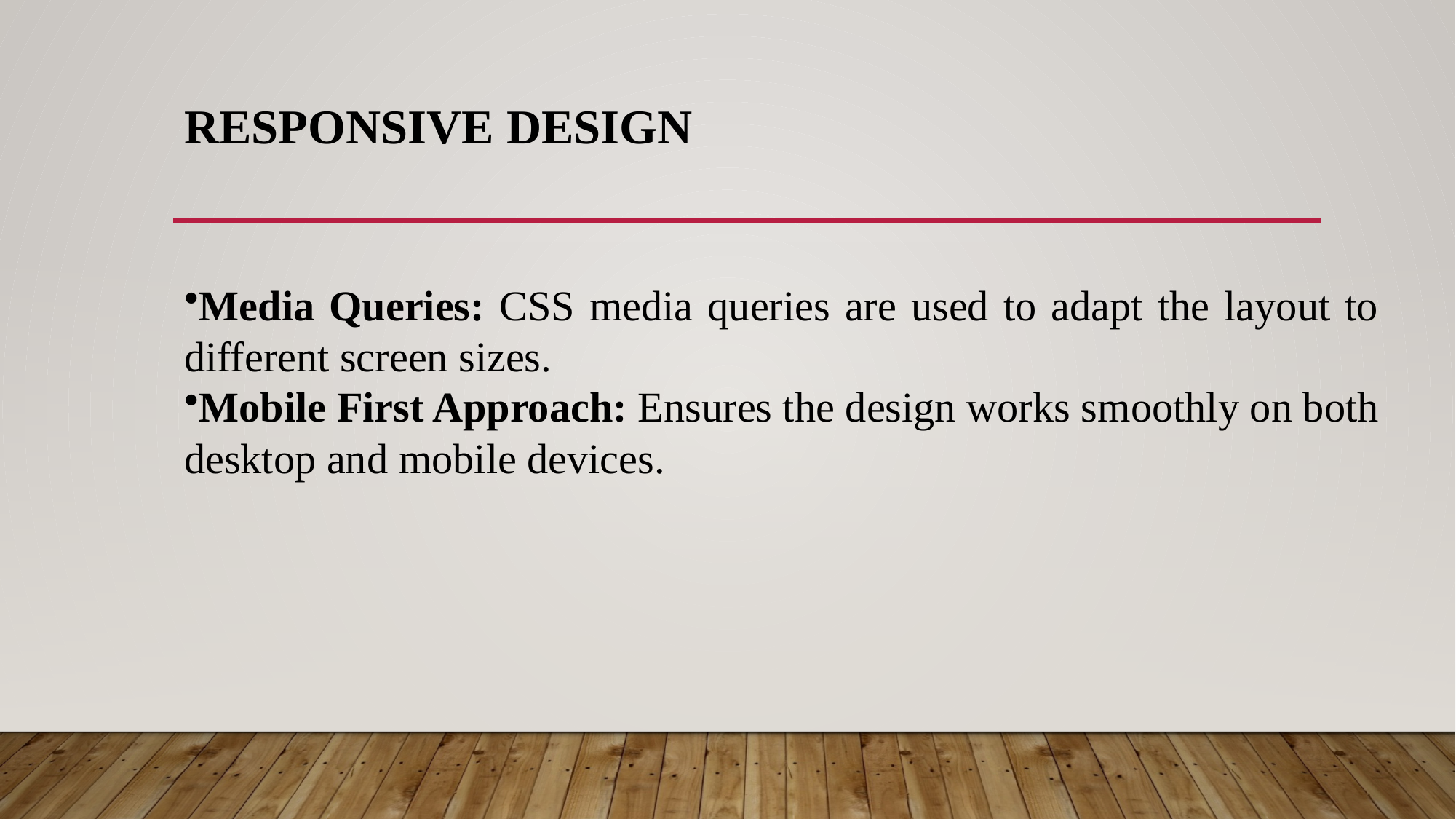

# Responsive Design
Media Queries: CSS media queries are used to adapt the layout to different screen sizes.
Mobile First Approach: Ensures the design works smoothly on both desktop and mobile devices.